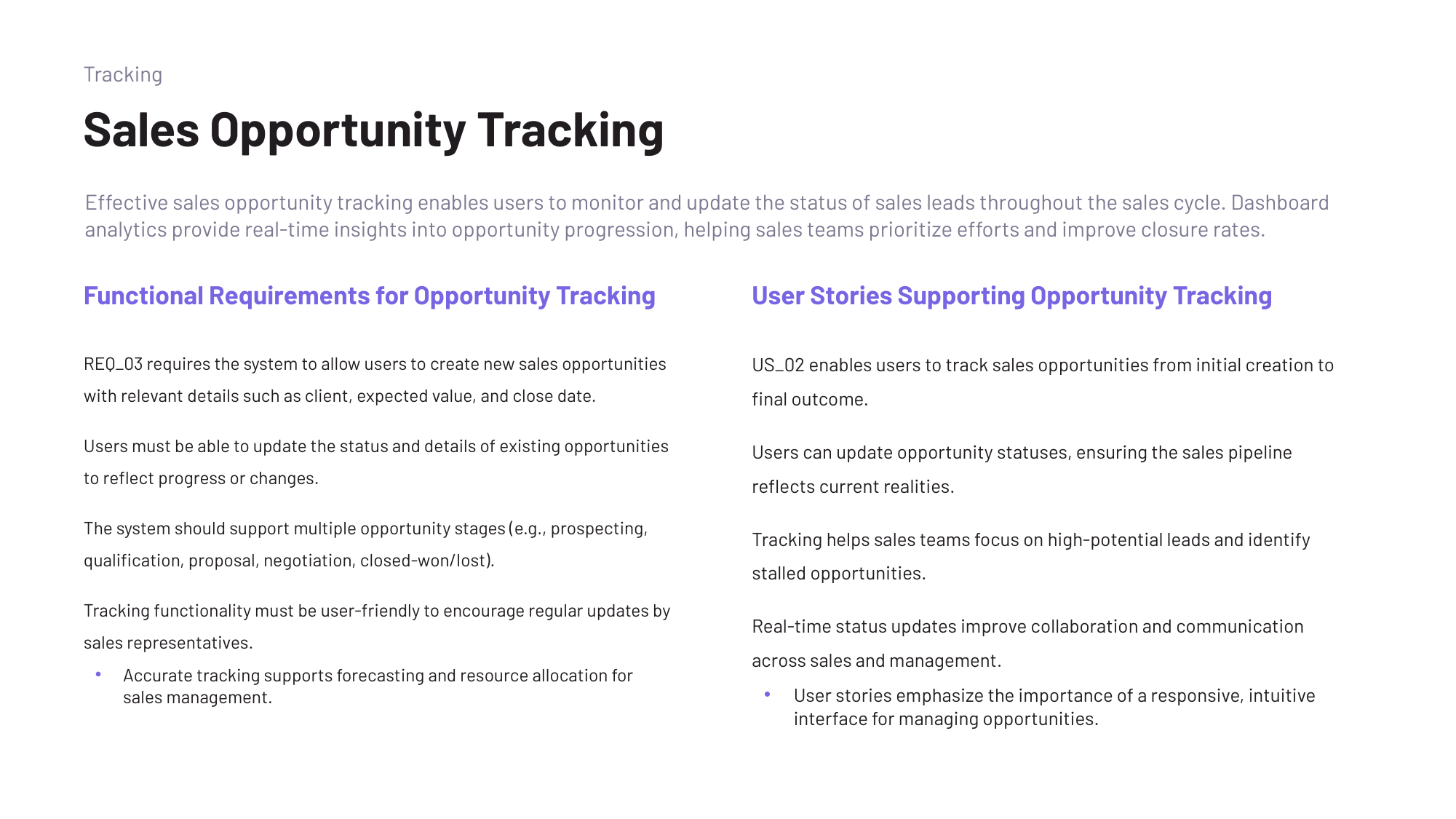

Tracking
# Sales Opportunity Tracking
Effective sales opportunity tracking enables users to monitor and update the status of sales leads throughout the sales cycle. Dashboard analytics provide real-time insights into opportunity progression, helping sales teams prioritize efforts and improve closure rates.
Functional Requirements for Opportunity Tracking
User Stories Supporting Opportunity Tracking
REQ_03 requires the system to allow users to create new sales opportunities with relevant details such as client, expected value, and close date.
Users must be able to update the status and details of existing opportunities to reflect progress or changes.
The system should support multiple opportunity stages (e.g., prospecting, qualification, proposal, negotiation, closed-won/lost).
Tracking functionality must be user-friendly to encourage regular updates by sales representatives.
Accurate tracking supports forecasting and resource allocation for sales management.
US_02 enables users to track sales opportunities from initial creation to final outcome.
Users can update opportunity statuses, ensuring the sales pipeline reflects current realities.
Tracking helps sales teams focus on high-potential leads and identify stalled opportunities.
Real-time status updates improve collaboration and communication across sales and management.
User stories emphasize the importance of a responsive, intuitive interface for managing opportunities.